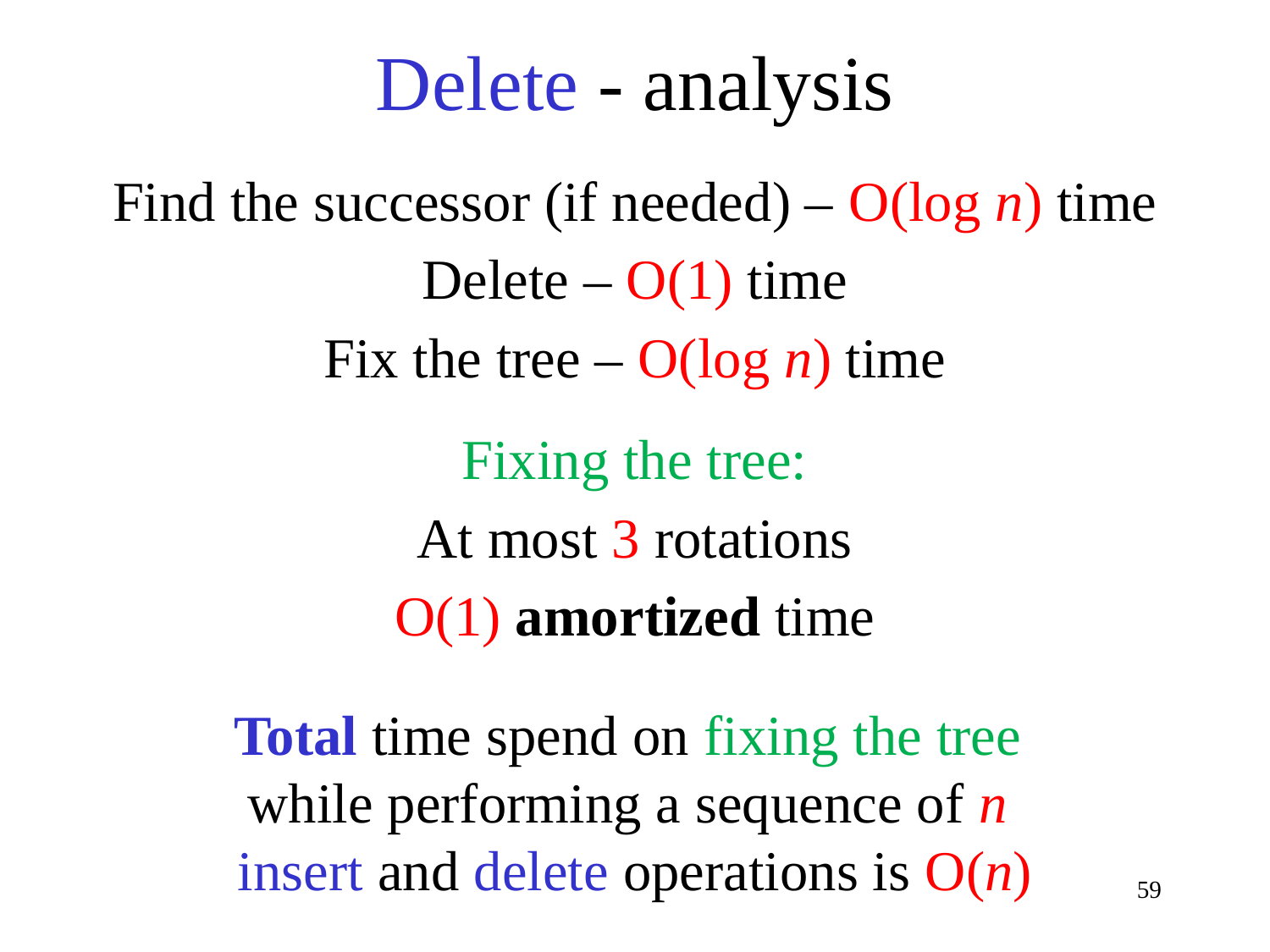

# Delete - analysis
Find the successor (if needed) – O(log n) time
Delete – O(1) time
Fix the tree – O(log n) time
Fixing the tree:
At most 3 rotations
O(1) amortized time
Total time spend on fixing the tree
while performing a sequence of n
insert and delete operations is O(n)
59